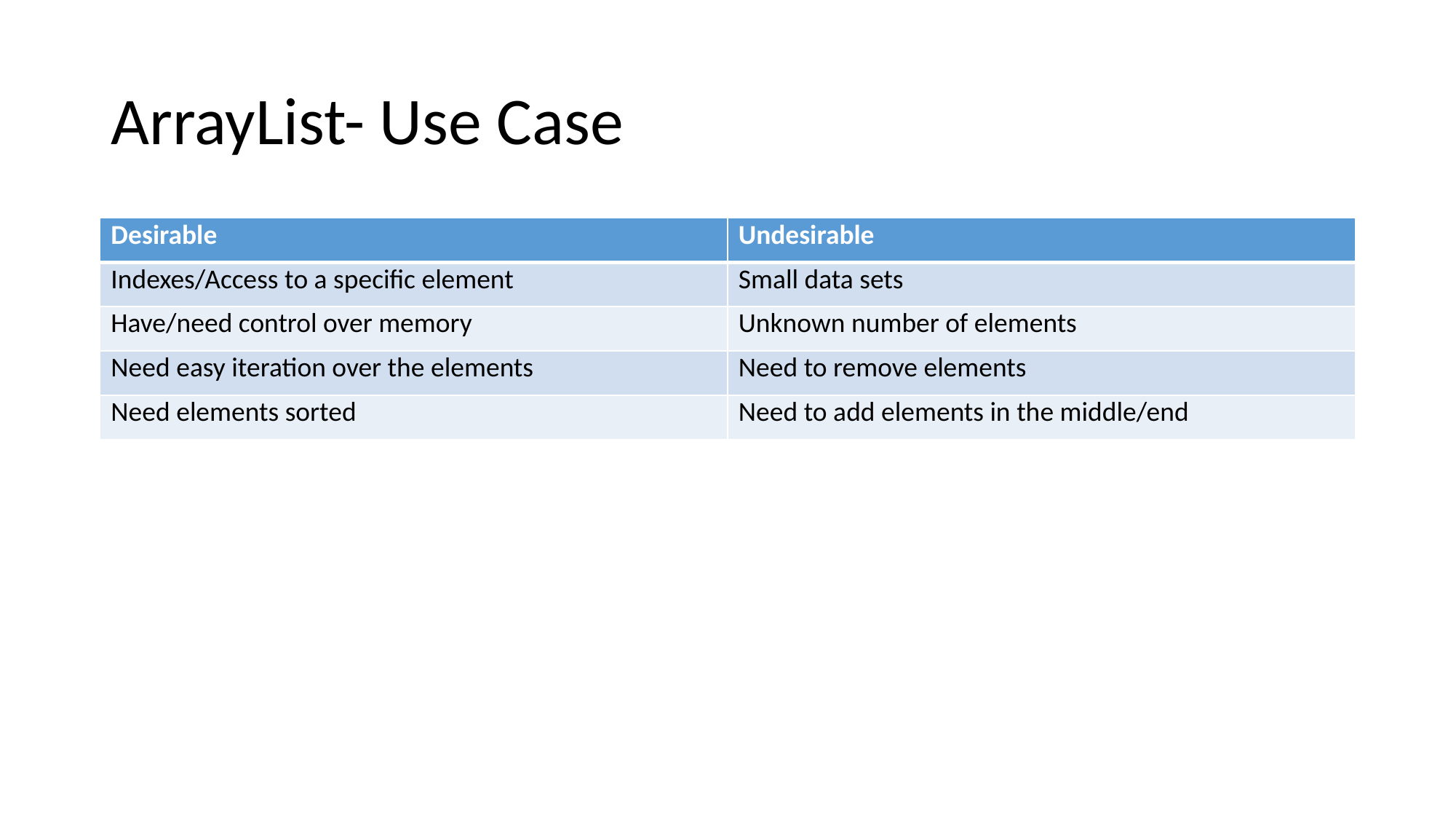

# ArrayList- Use Case
| Desirable | Undesirable |
| --- | --- |
| Indexes/Access to a specific element | Small data sets |
| Have/need control over memory | Unknown number of elements |
| Need easy iteration over the elements | Need to remove elements |
| Need elements sorted | Need to add elements in the middle/end |